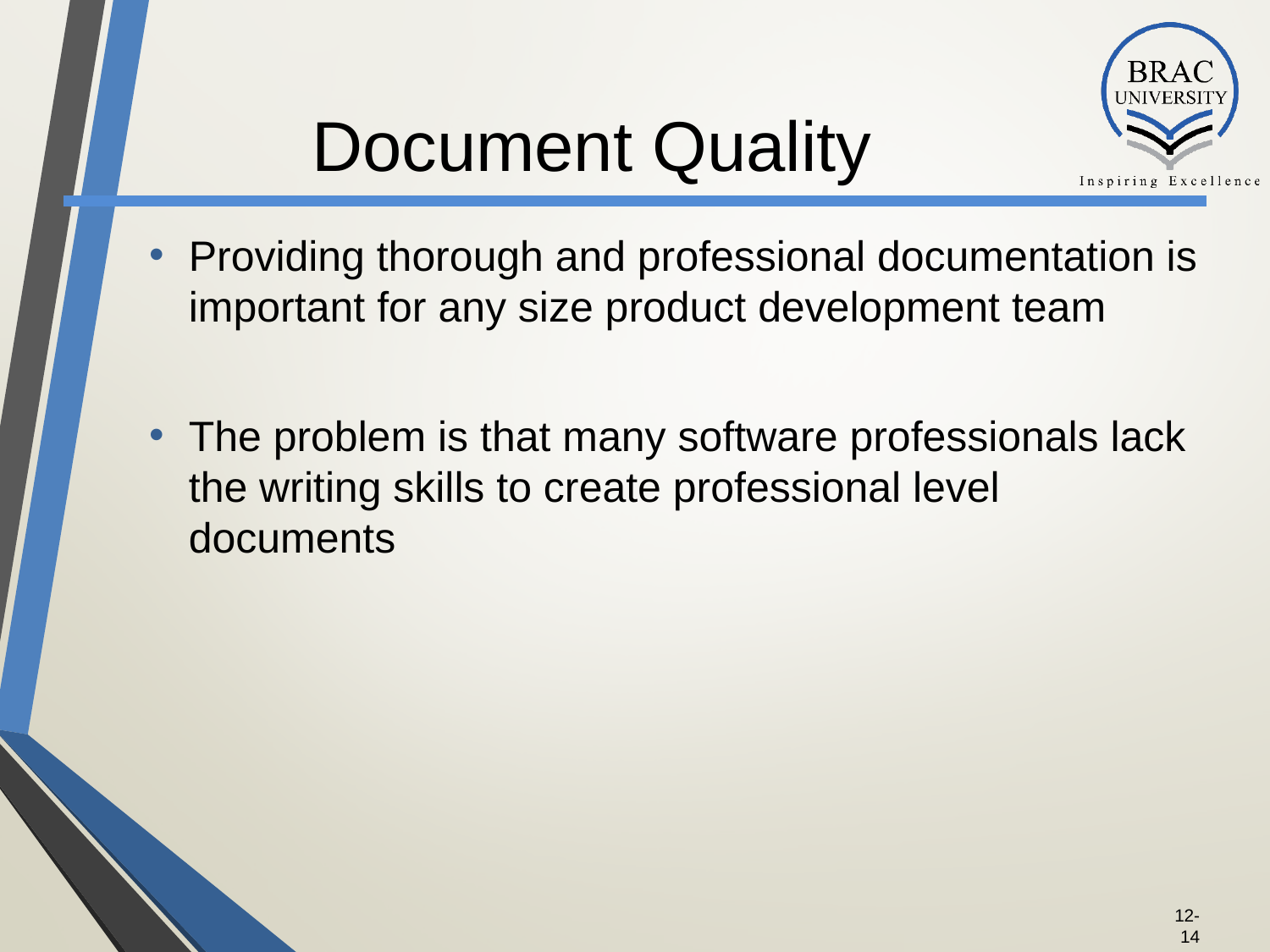

# Document Quality
Providing thorough and professional documentation is important for any size product development team

The problem is that many software professionals lack the writing skills to create professional level documents
12-14